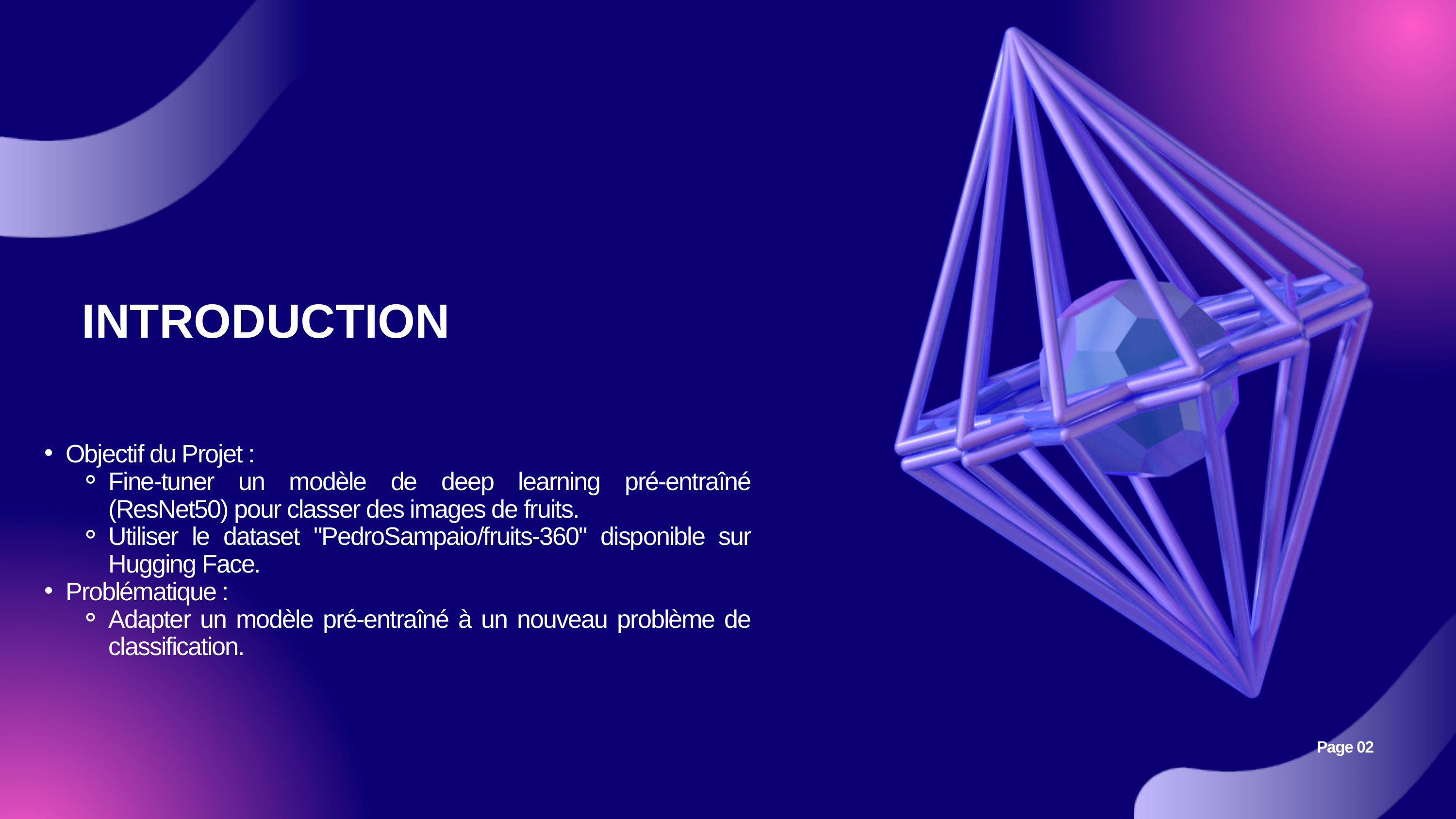

INTRODUCTION
Objectif du Projet :
Fine-tuner un modèle de deep learning pré-entraîné (ResNet50) pour classer des images de fruits.
Utiliser le dataset "PedroSampaio/fruits-360" disponible sur Hugging Face.
Problématique :
Adapter un modèle pré-entraîné à un nouveau problème de classification.

Page 02